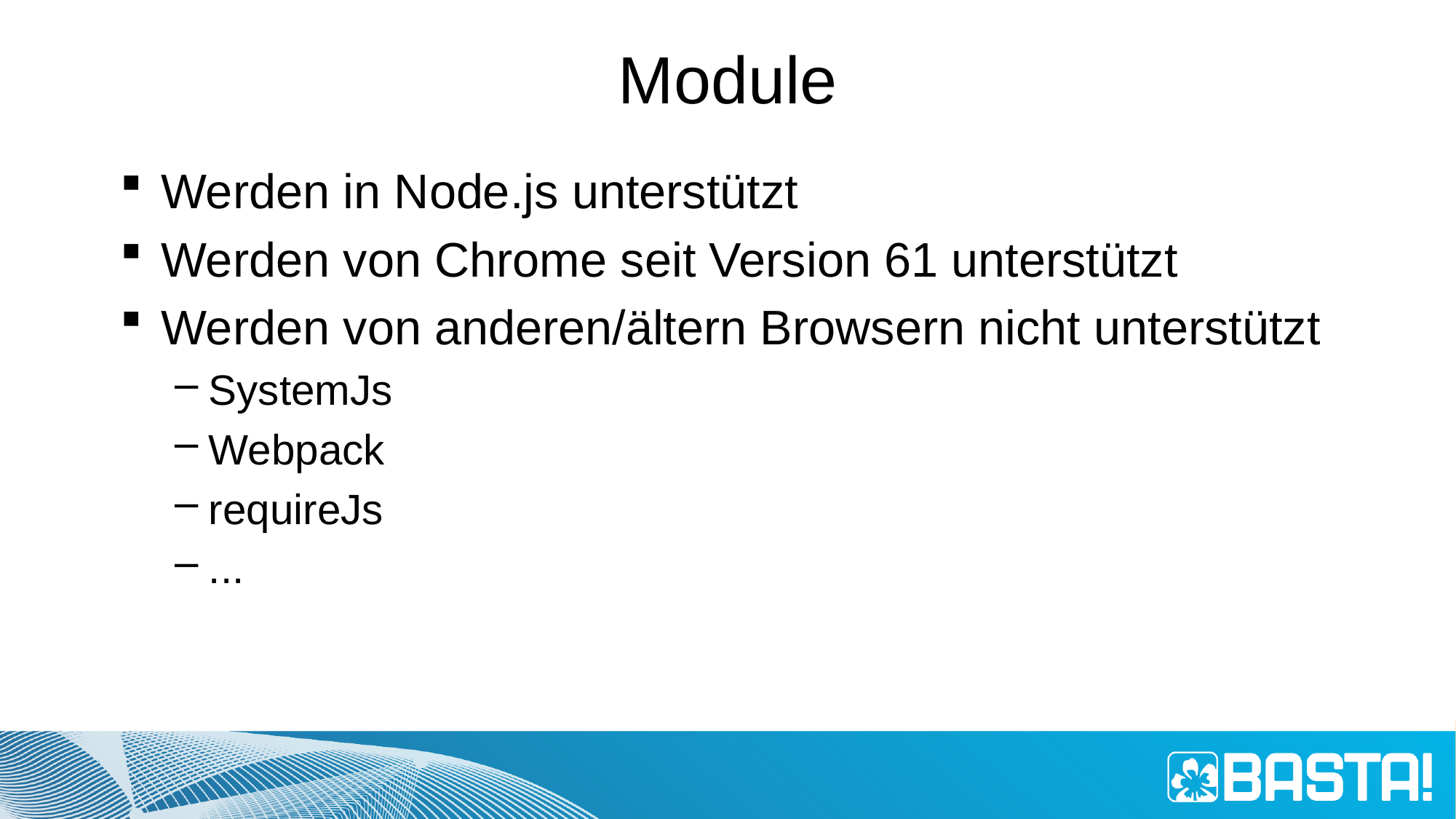

# Module
Werden in Node.js unterstützt
Werden von Chrome seit Version 61 unterstützt
Werden von anderen/ältern Browsern nicht unterstützt
SystemJs
Webpack
requireJs
...